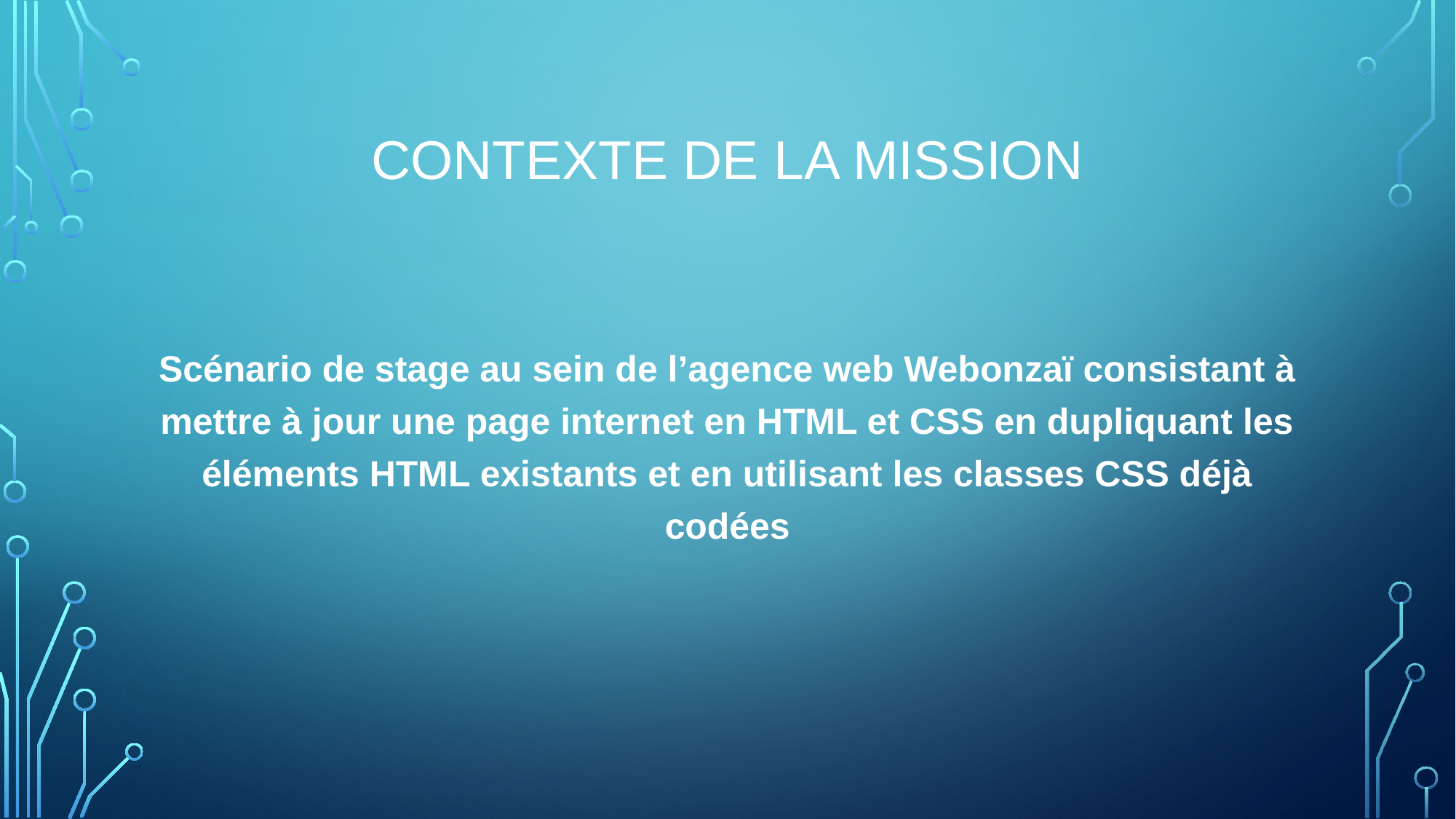

# Contexte de la mission

Scénario de stage au sein de l’agence web Webonzaï consistant à mettre à jour une page internet en HTML et CSS en dupliquant les éléments HTML existants et en utilisant les classes CSS déjà codées